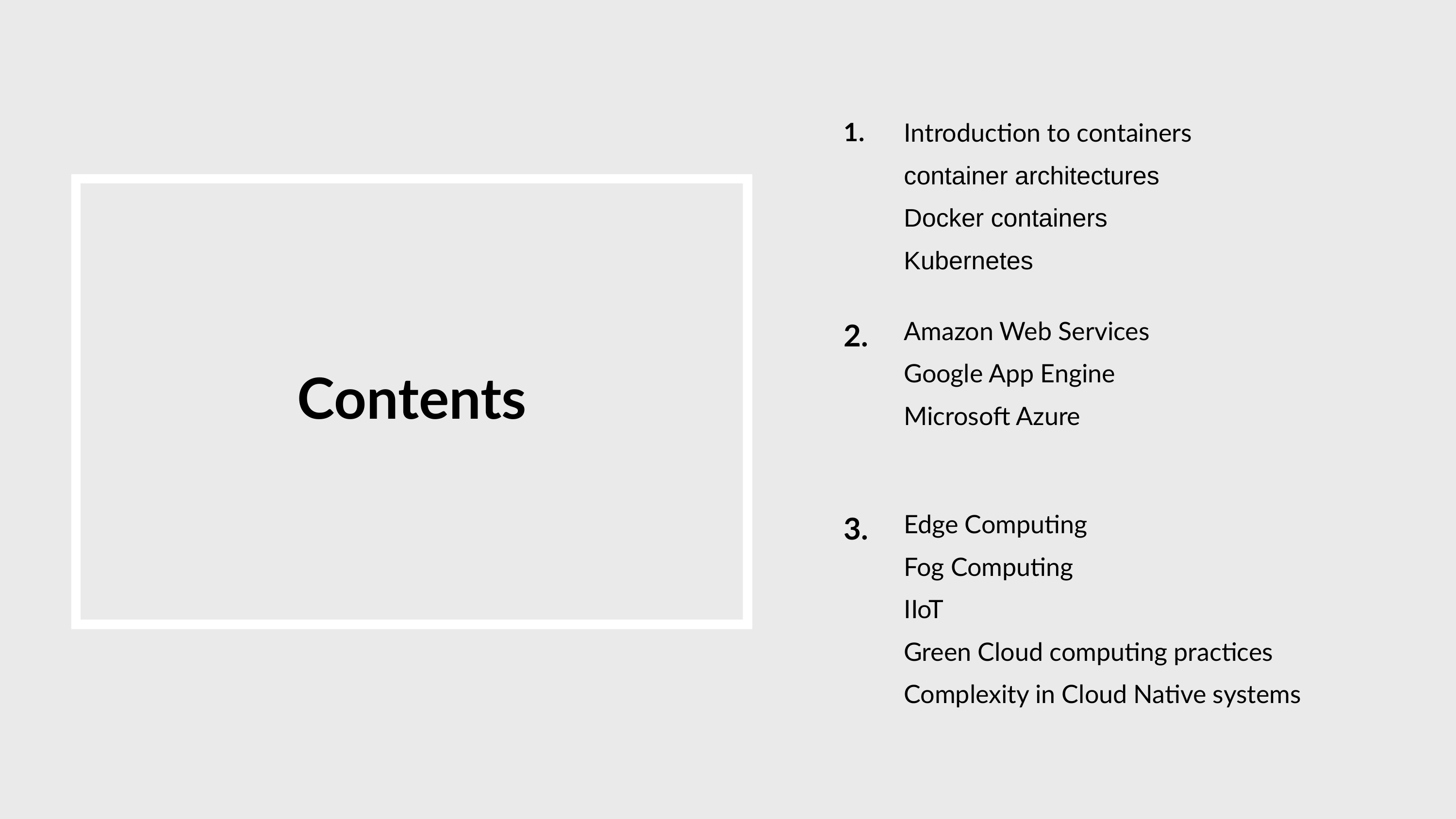

1.
Introduction to containers
container architectures
Docker containers
Kubernetes

2.
Amazon Web Services
Google App Engine
Microsoft Azure
Contents

3.
Edge Computing
Fog Computing
IIoT
Green Cloud computing practices
Complexity in Cloud Native systems